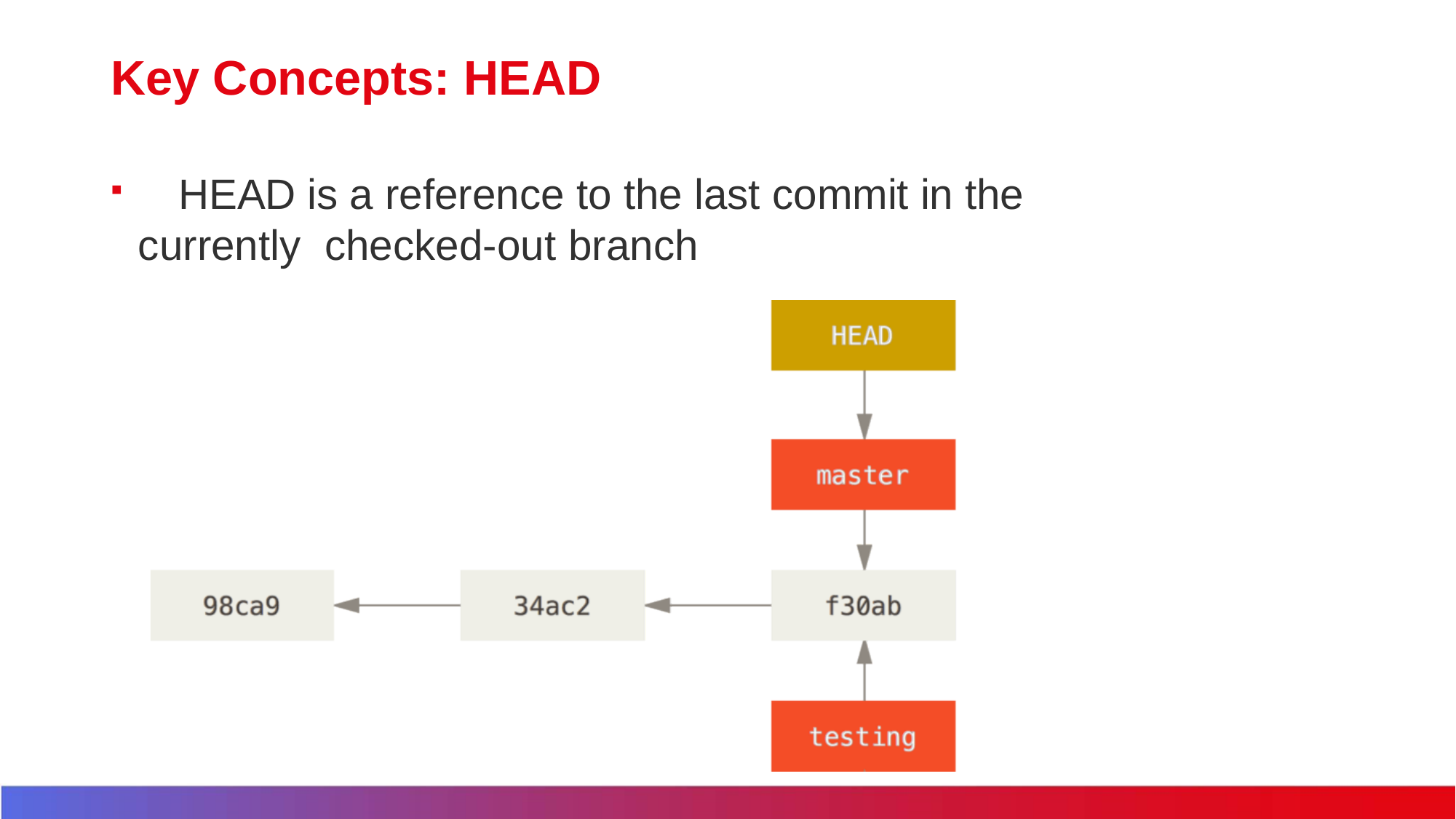

# Key Concepts: HEAD
	HEAD is a reference to the last commit in the currently  checked-out branch